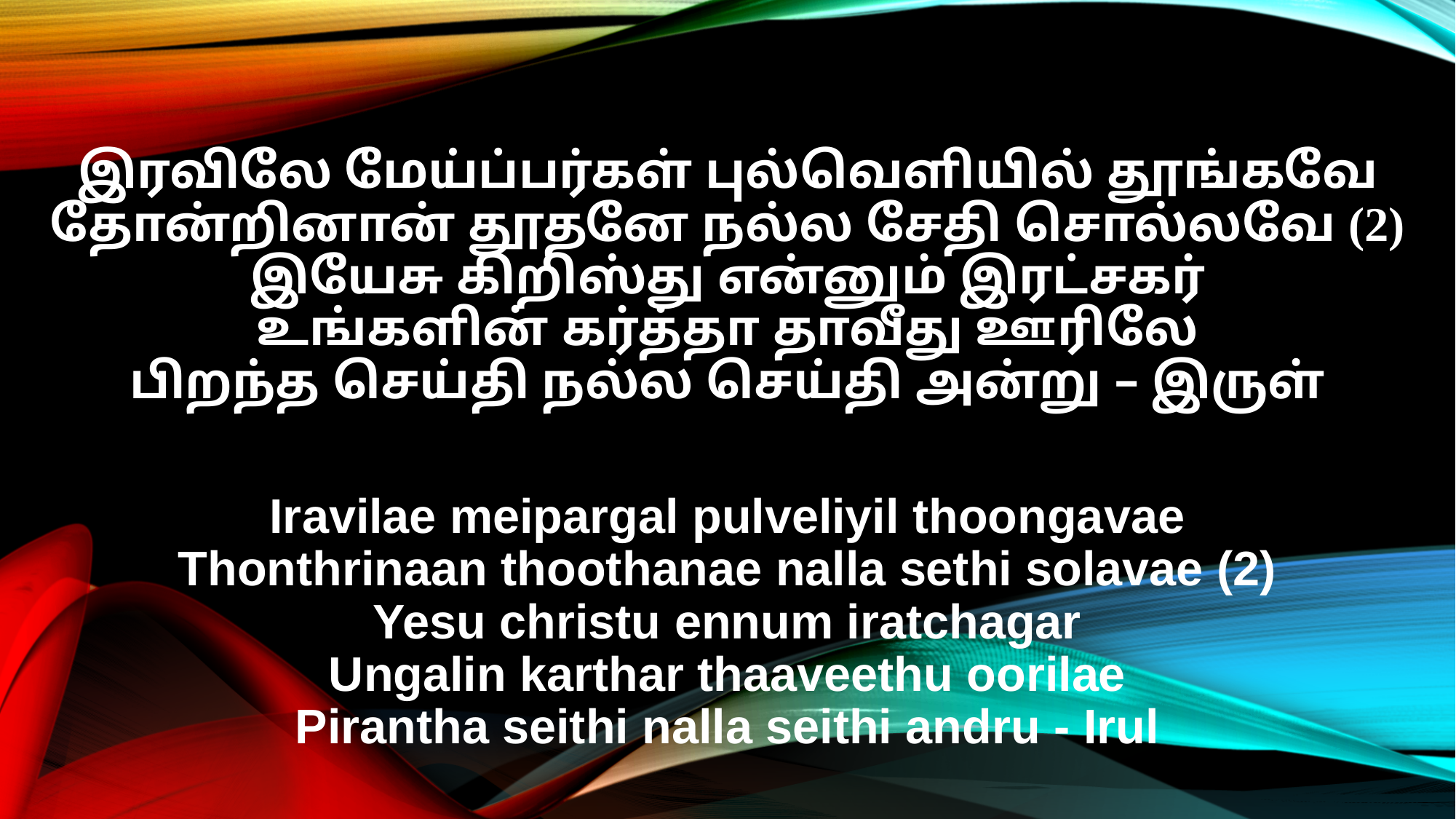

இரவிலே மேய்ப்பர்கள் புல்வெளியில் தூங்கவே
தோன்றினான் தூதனே நல்ல சேதி சொல்லவே (2)
இயேசு கிறிஸ்து என்னும் இரட்சகர்
உங்களின் கர்த்தா தாவீது ஊரிலே
பிறந்த செய்தி நல்ல செய்தி அன்று – இருள்

Iravilae meipargal pulveliyil thoongavae
Thonthrinaan thoothanae nalla sethi solavae (2)
Yesu christu ennum iratchagar
Ungalin karthar thaaveethu oorilae
Pirantha seithi nalla seithi andru - Irul